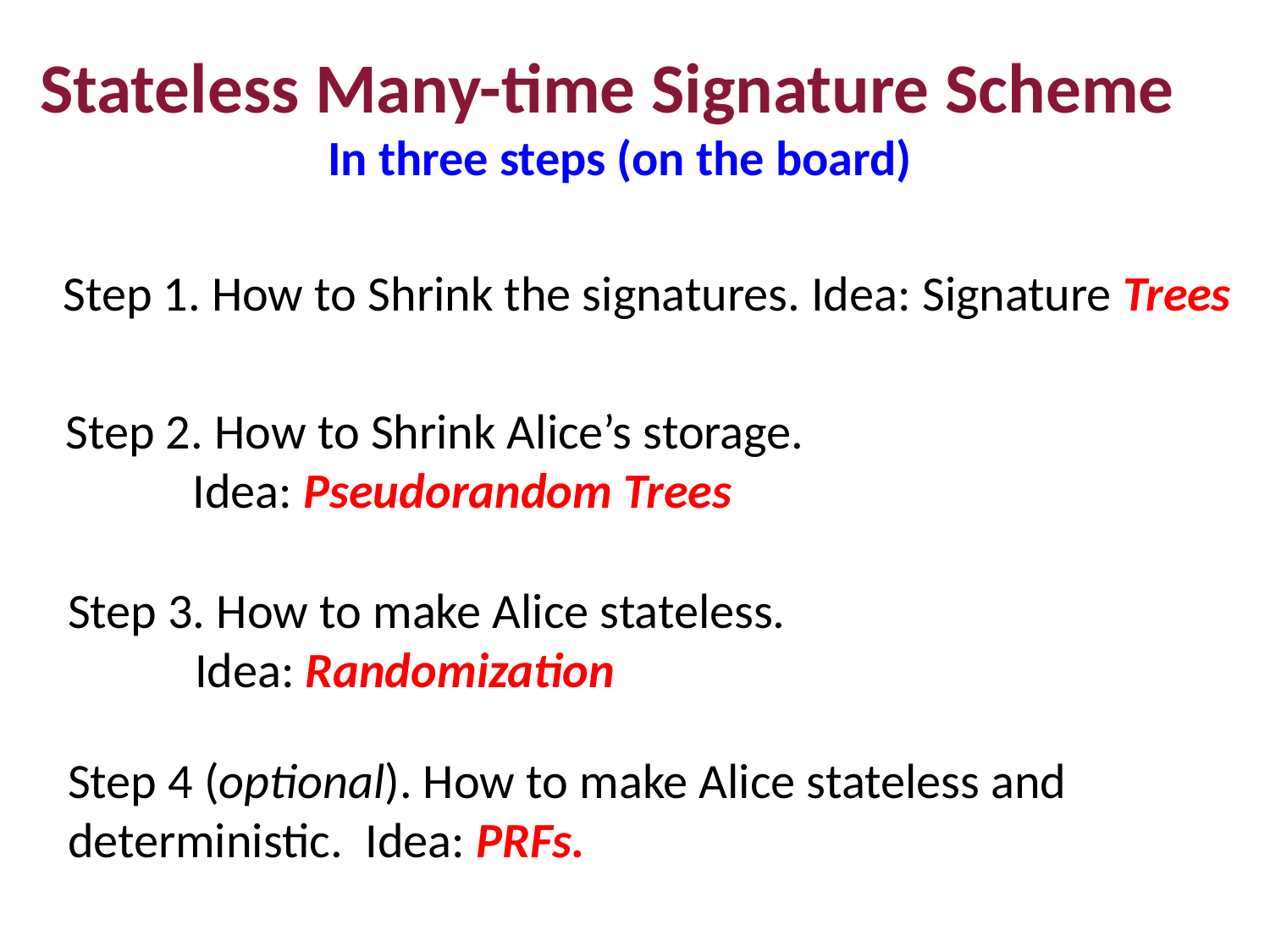

Stateless Many-time Signature Scheme
In three steps (on the board)
Step 1. How to Shrink the signatures. Idea: Signature Trees
Step 2. How to Shrink Alice’s storage.
	Idea: Pseudorandom Trees
Step 3. How to make Alice stateless.
	Idea: Randomization
Step 4 (optional). How to make Alice stateless and deterministic.  Idea: PRFs.